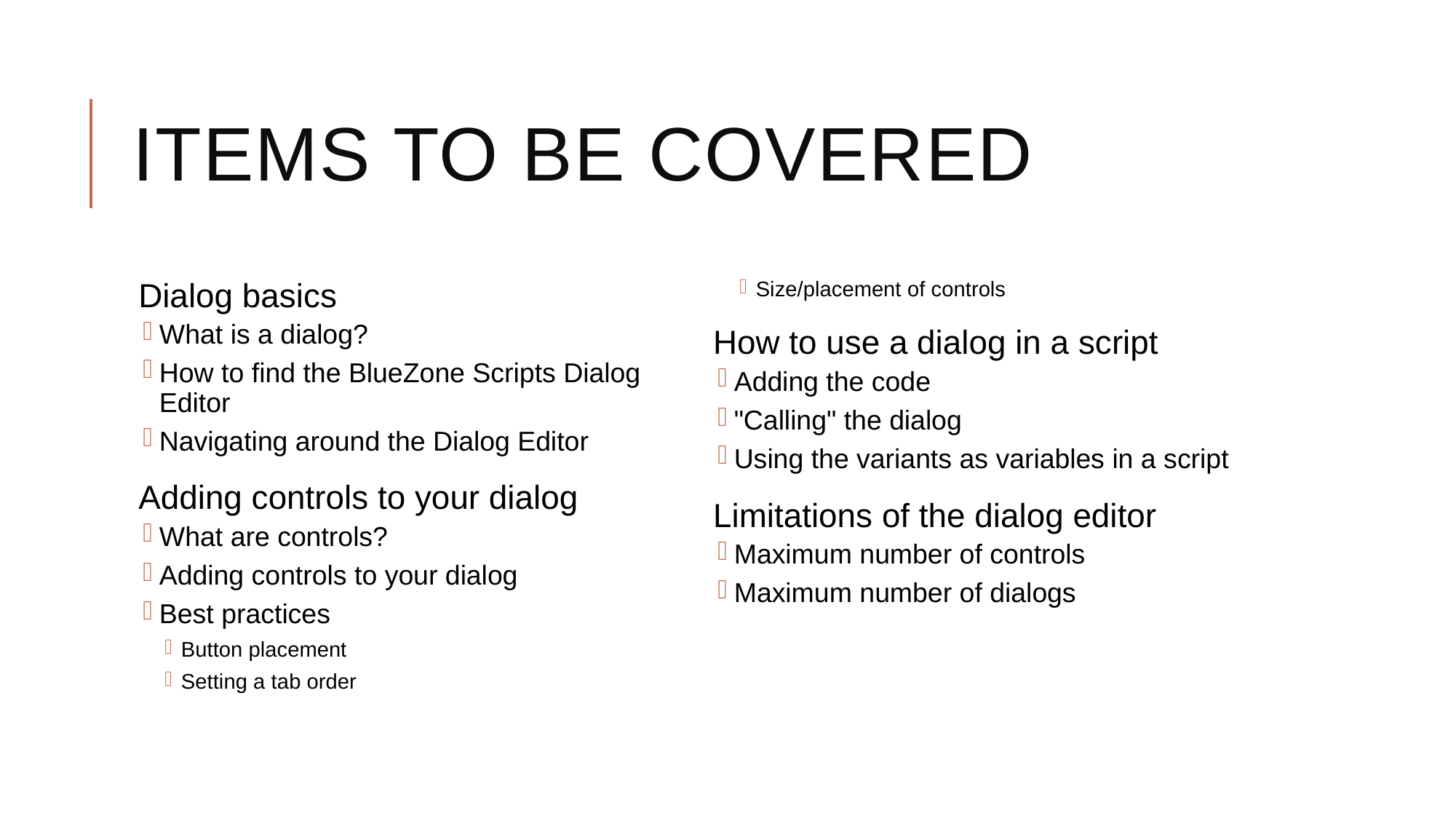

# Items to be covered
Dialog basics
What is a dialog?
How to find the BlueZone Scripts Dialog Editor
Navigating around the Dialog Editor
Adding controls to your dialog
What are controls?
Adding controls to your dialog
Best practices
Button placement
Setting a tab order
Size/placement of controls
How to use a dialog in a script
Adding the code
"Calling" the dialog
Using the variants as variables in a script
Limitations of the dialog editor
Maximum number of controls
Maximum number of dialogs